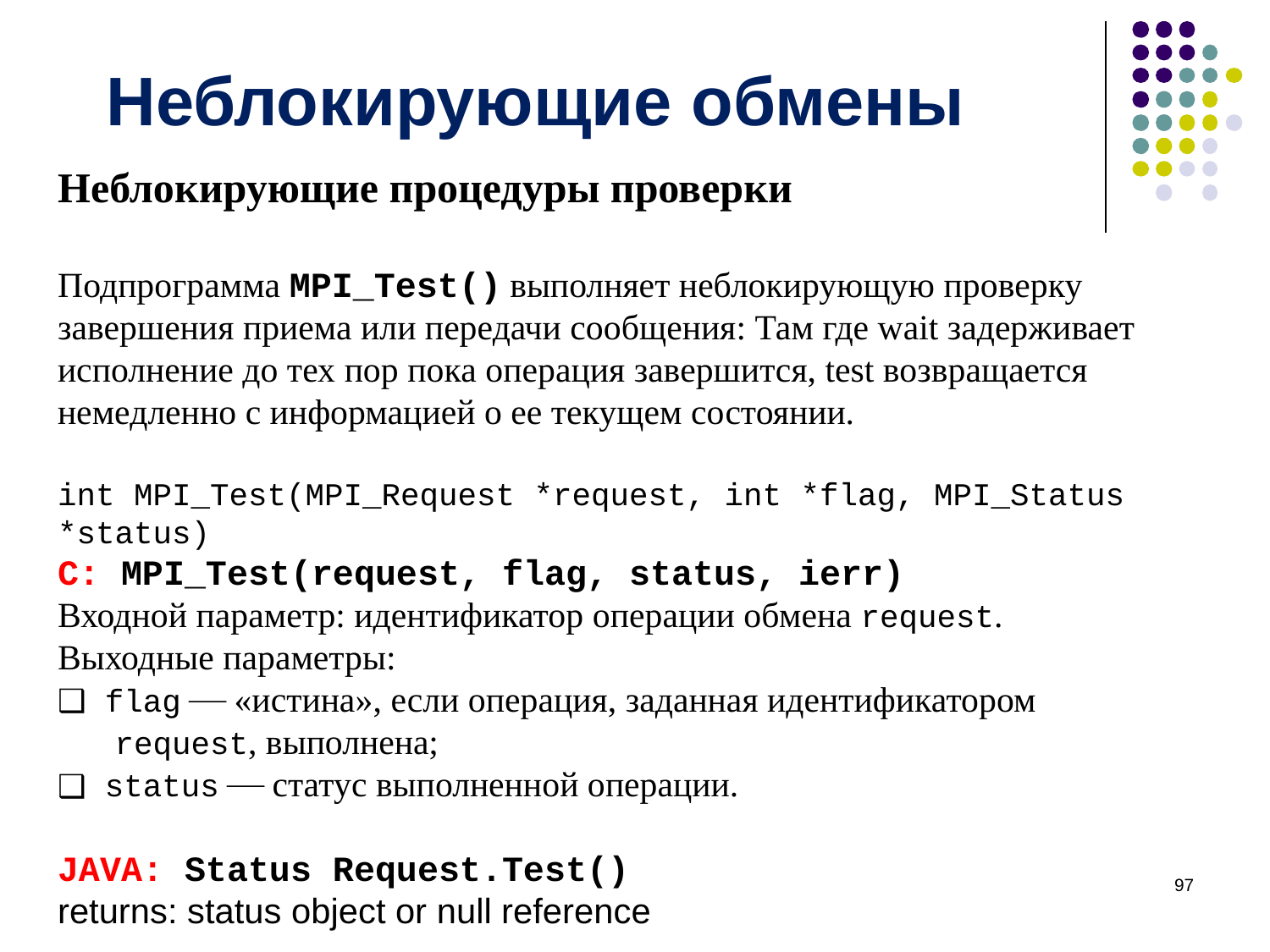

Неблокирующие обмены
Неблокирующие процедуры проверки

Подпрограмма MPI_Test() выполняет неблокирующую проверку
завершения приема или передачи сообщения: Там где wait задерживает исполнение до тех пор пока операция завершится, test возвращается немедленно с информацией о ее текущем состоянии.

int MPI_Test(MPI_Request *request, int *flag, MPI_Status *status)
C: MPI_Test(request, flag, status, ierr)
Входной параметр: идентификатор операции обмена request.
Выходные параметры:
 flag ⎯ «истина», если операция, заданная идентификатором
   request, выполнена;
 status ⎯ статус выполненной операции.

JAVA: Status Request.Test()
returns: status object or null reference
97